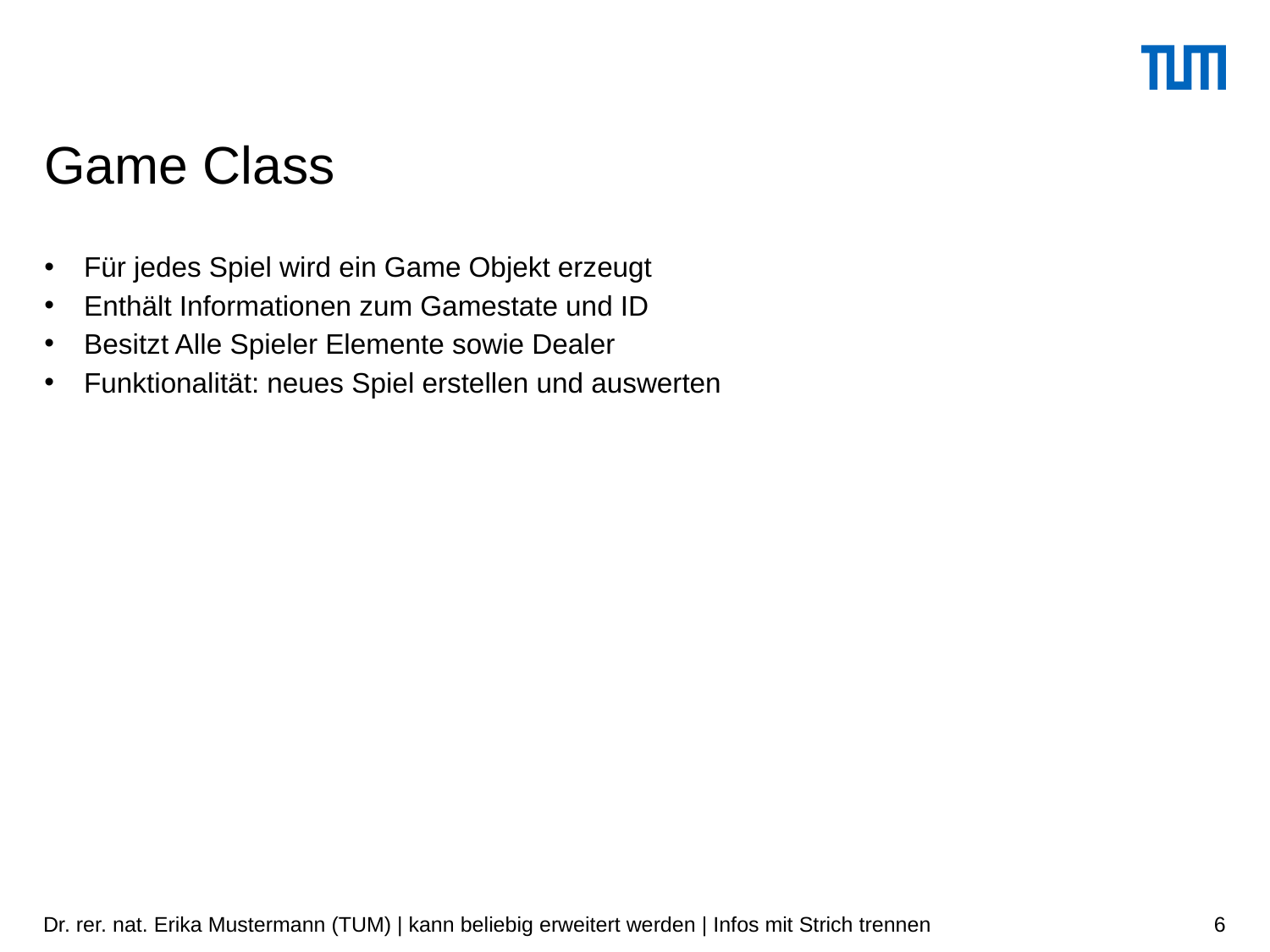

# Game Class
Für jedes Spiel wird ein Game Objekt erzeugt
Enthält Informationen zum Gamestate und ID
Besitzt Alle Spieler Elemente sowie Dealer
Funktionalität: neues Spiel erstellen und auswerten

Dr. rer. nat. Erika Mustermann (TUM) | kann beliebig erweitert werden | Infos mit Strich trennen
6